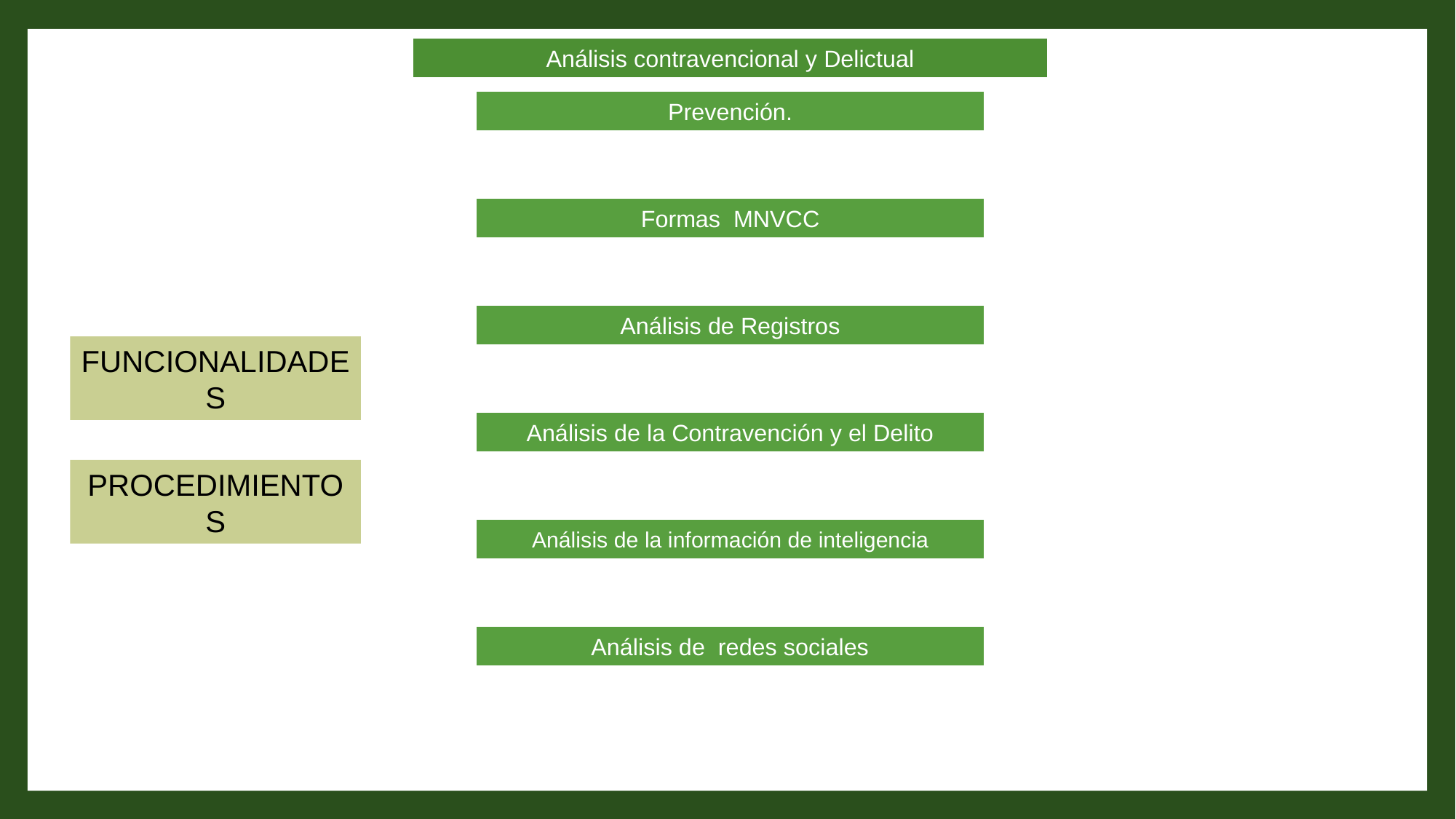

Análisis contravencional y Delictual
Prevención.
Formas  MNVCC
Análisis de Registros
Análisis de la Contravención y el Delito
Análisis de la información de inteligencia
Análisis de  redes sociales
FUNCIONALIDADES
PROCEDIMIENTOS